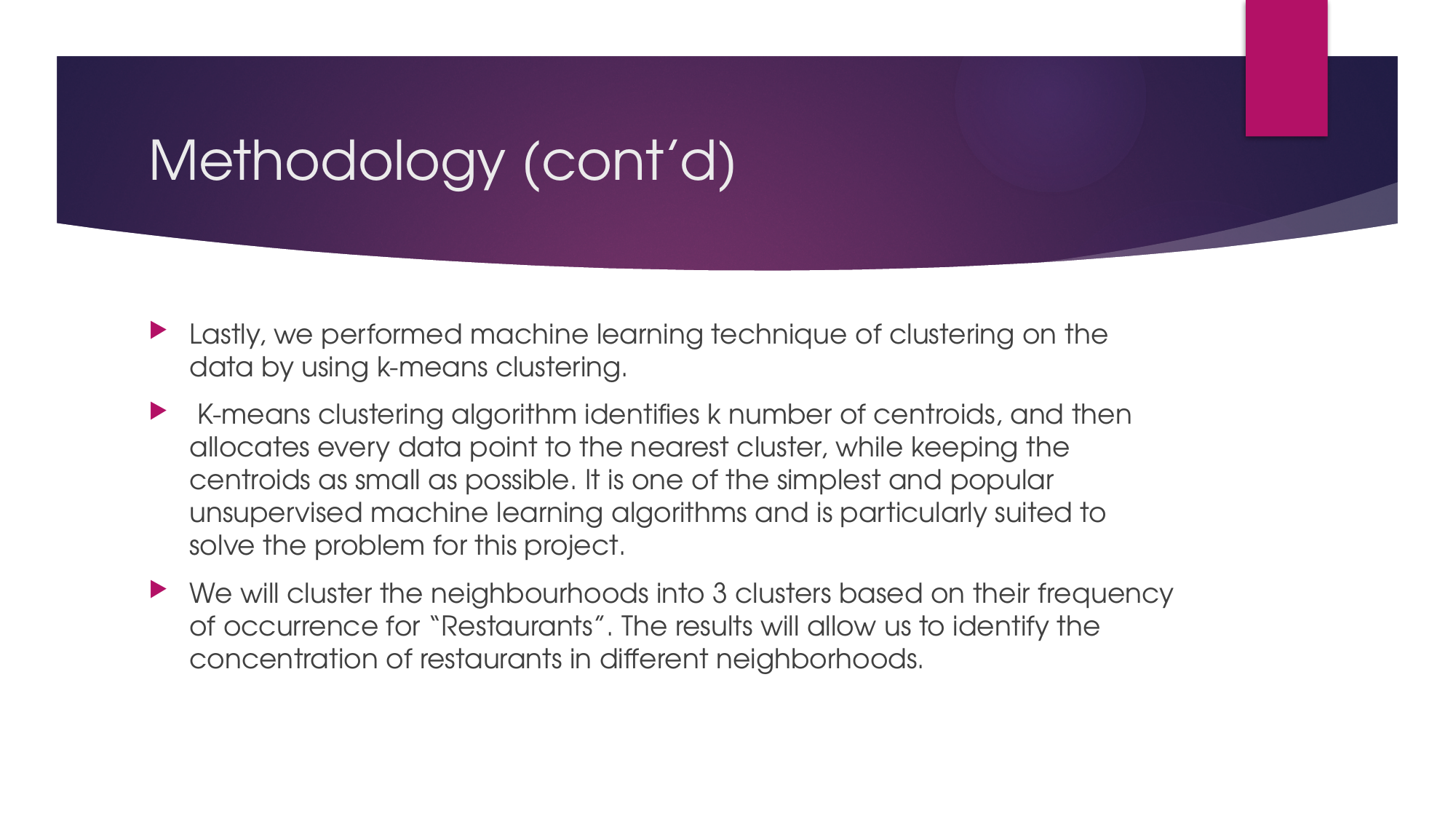

# Methodology (cont’d)
Lastly, we performed machine learning technique of clustering on the data by using k-means clustering.
 K-means clustering algorithm identifies k number of centroids, and then allocates every data point to the nearest cluster, while keeping the centroids as small as possible. It is one of the simplest and popular unsupervised machine learning algorithms and is particularly suited to solve the problem for this project.
We will cluster the neighbourhoods into 3 clusters based on their frequency of occurrence for “Restaurants”. The results will allow us to identify the concentration of restaurants in different neighborhoods.